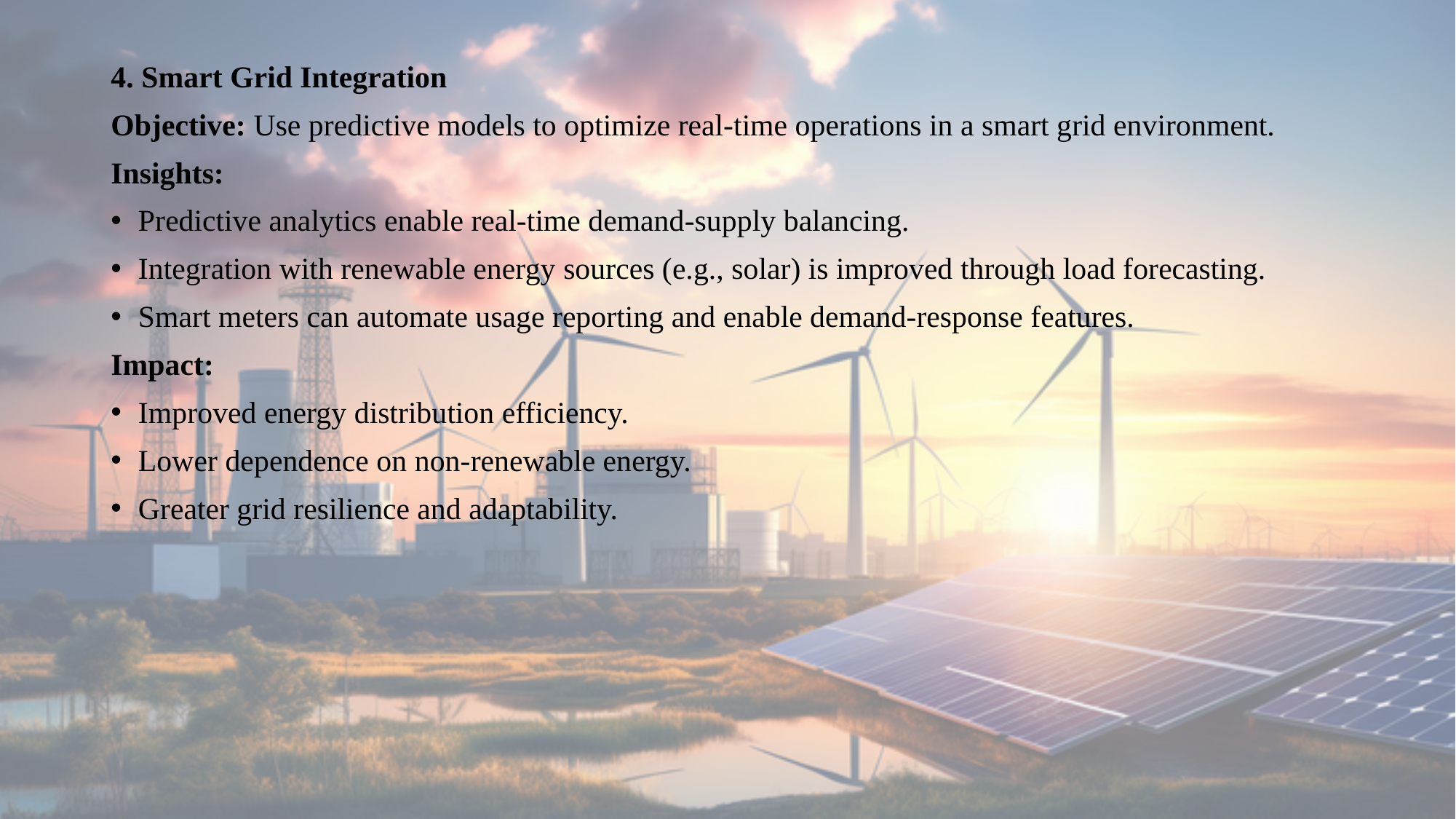

4. Smart Grid Integration
Objective: Use predictive models to optimize real-time operations in a smart grid environment.
Insights:
Predictive analytics enable real-time demand-supply balancing.
Integration with renewable energy sources (e.g., solar) is improved through load forecasting.
Smart meters can automate usage reporting and enable demand-response features.
Impact:
Improved energy distribution efficiency.
Lower dependence on non-renewable energy.
Greater grid resilience and adaptability.